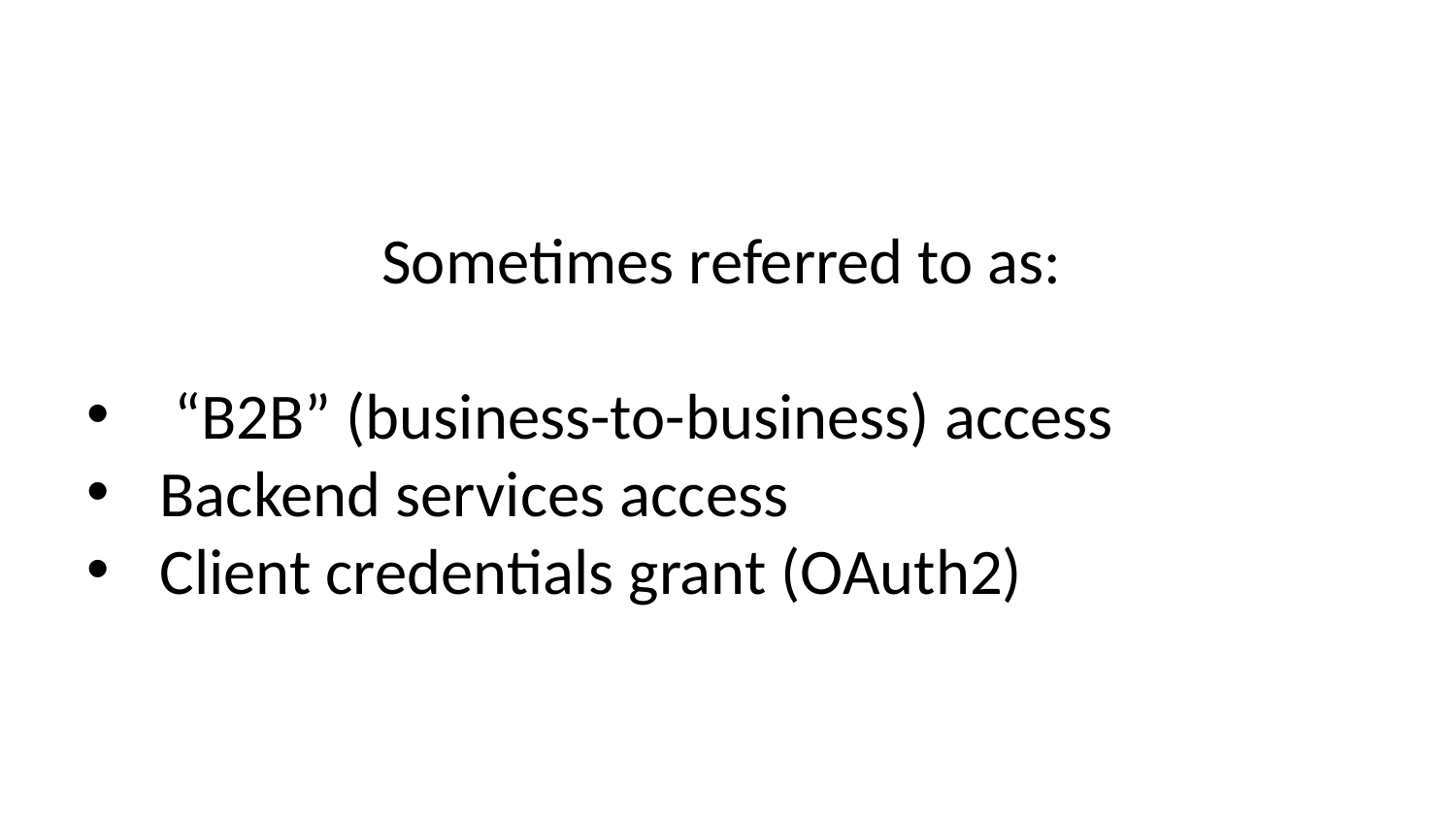

Sometimes referred to as:

 “B2B” (business-to-business) access
Backend services access
Client credentials grant (OAuth2)